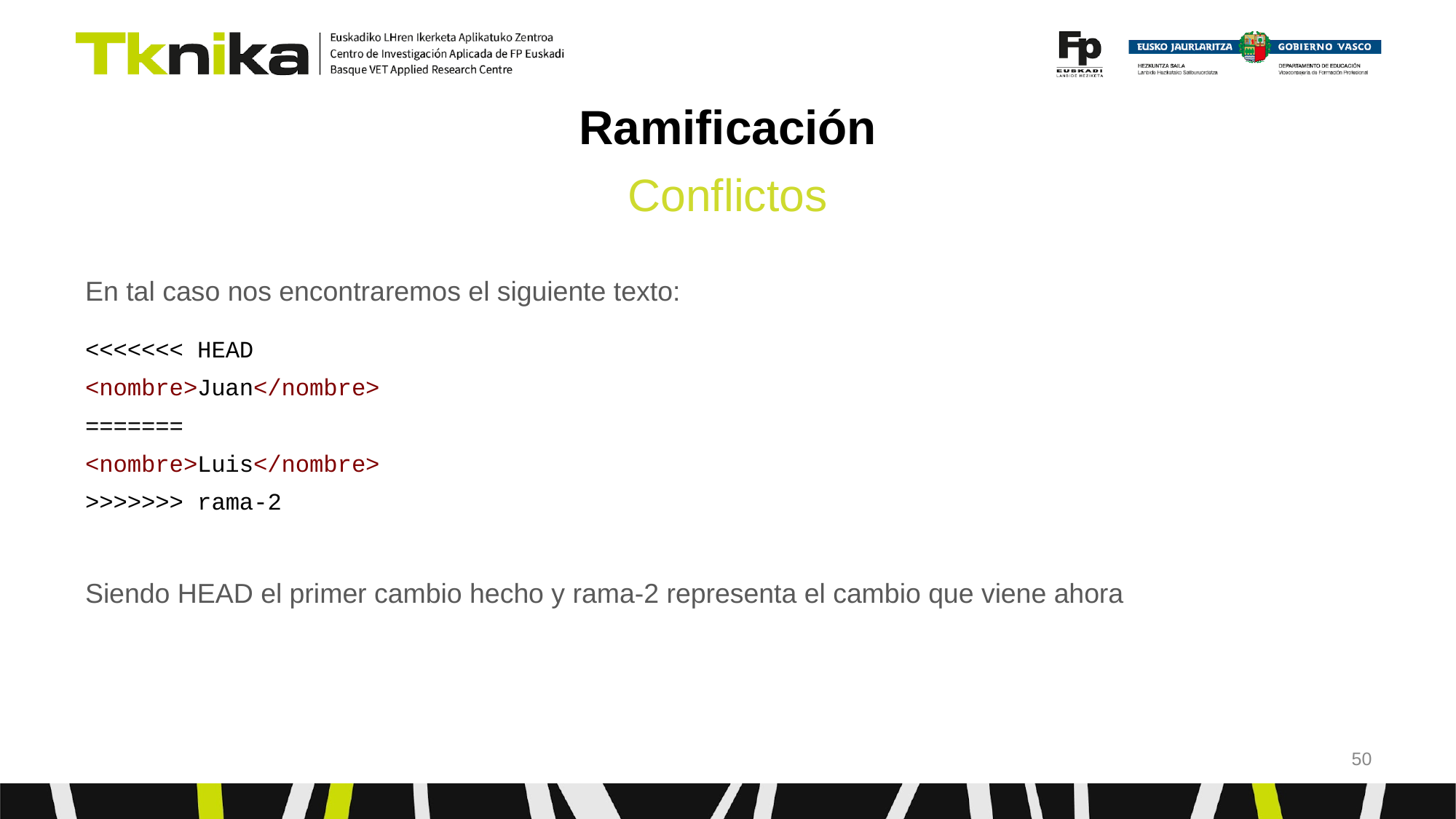

# Ramificación
Conflictos
En tal caso nos encontraremos el siguiente texto:
<<<<<<< HEAD
<nombre>Juan</nombre>
=======
<nombre>Luis</nombre>
>>>>>>> rama-2

Siendo HEAD el primer cambio hecho y rama-2 representa el cambio que viene ahora
50